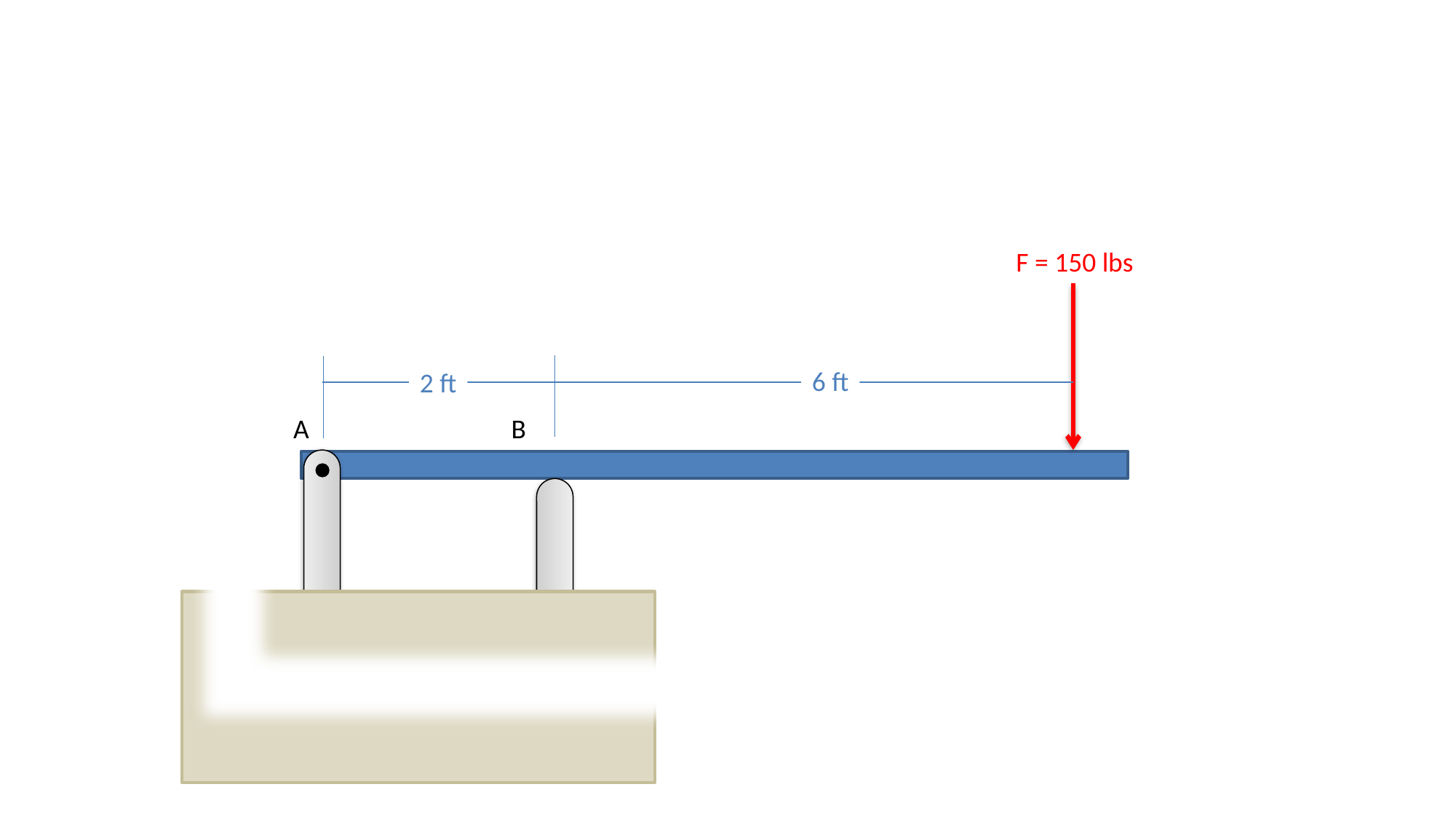

F = 150 lbs
6 ft
2 ft
B
A